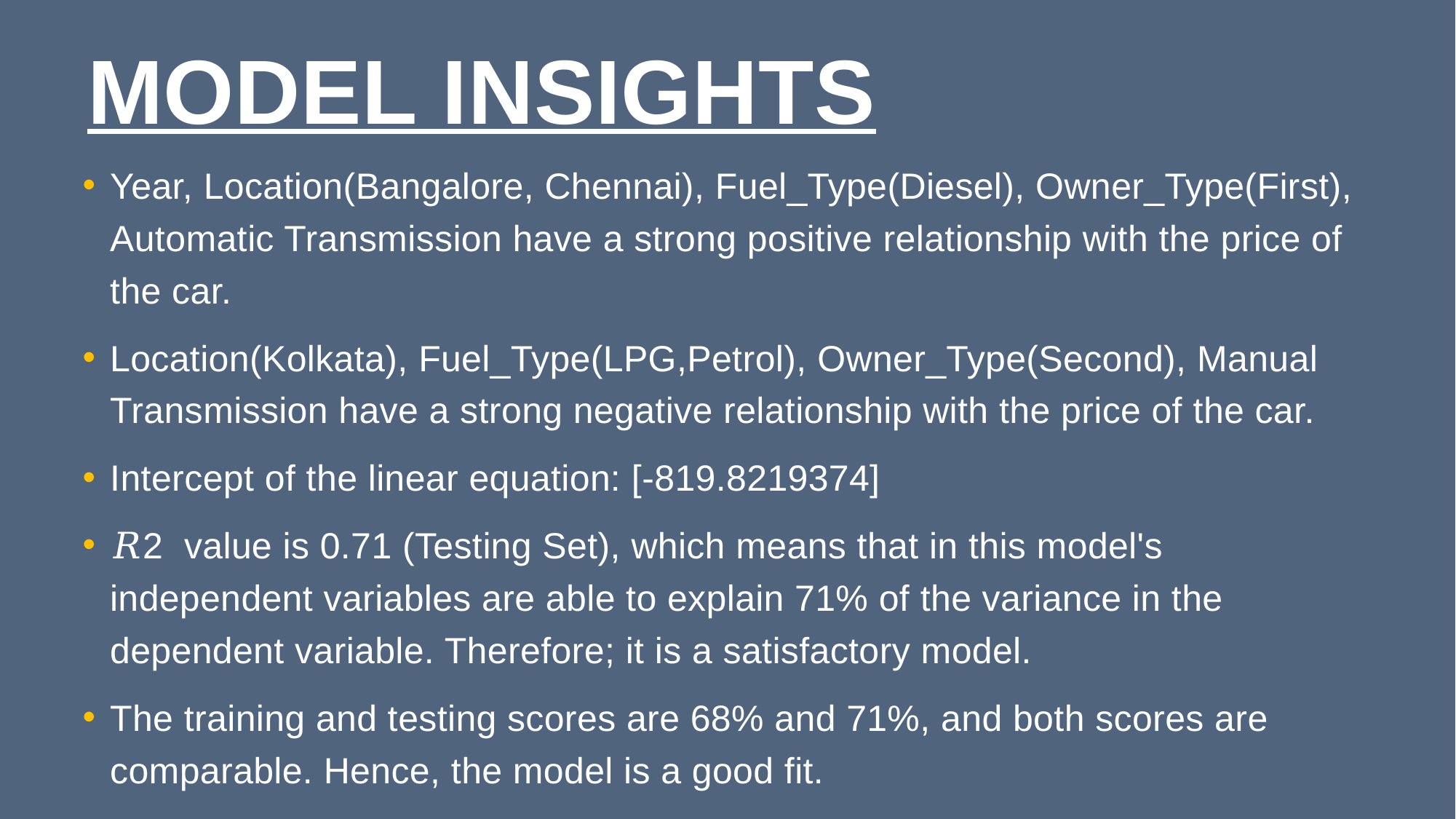

# MODEL INSIGHTS
Year, Location(Bangalore, Chennai), Fuel_Type(Diesel), Owner_Type(First), Automatic Transmission have a strong positive relationship with the price of the car.
Location(Kolkata), Fuel_Type(LPG,Petrol), Owner_Type(Second), Manual Transmission have a strong negative relationship with the price of the car.
Intercept of the linear equation: [-819.8219374]
𝑅2  value is 0.71 (Testing Set), which means that in this model's independent variables are able to explain 71% of the variance in the dependent variable. Therefore; it is a satisfactory model.
The training and testing scores are 68% and 71%, and both scores are comparable. Hence, the model is a good fit.
MAE (Mean Absolute Error) = 1.6333095620442801 AND RMSE (Root Mean Square Error) = 2.2839305825824274
Smaller RMSE and MAE value is preferred. In our case; the values are quite decent as the dataset is quite large.